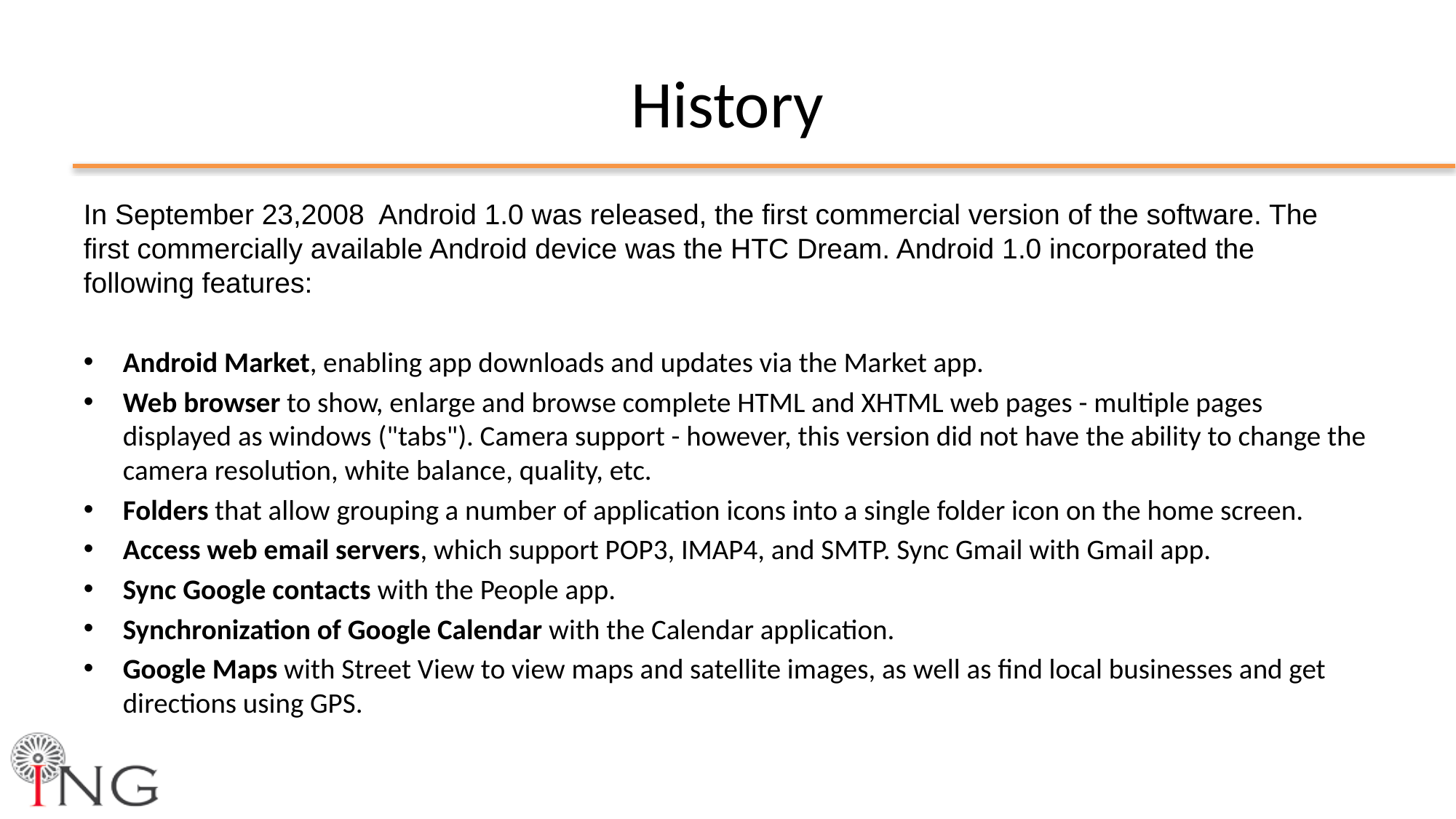

# History
In September 23,2008  Android 1.0 was released, the first commercial version of the software. The first commercially available Android device was the HTC Dream. Android 1.0 incorporated the following features:

Android Market, enabling app downloads and updates via the Market app.
Web browser to show, enlarge and browse complete HTML and XHTML web pages - multiple pages displayed as windows ("tabs"). Camera support - however, this version did not have the ability to change the camera resolution, white balance, quality, etc.
Folders that allow grouping a number of application icons into a single folder icon on the home screen.
Access web email servers, which support POP3, IMAP4, and SMTP. Sync Gmail with Gmail app.
Sync Google contacts with the People app.
Synchronization of Google Calendar with the Calendar application.
Google Maps with Street View to view maps and satellite images, as well as find local businesses and get directions using GPS.